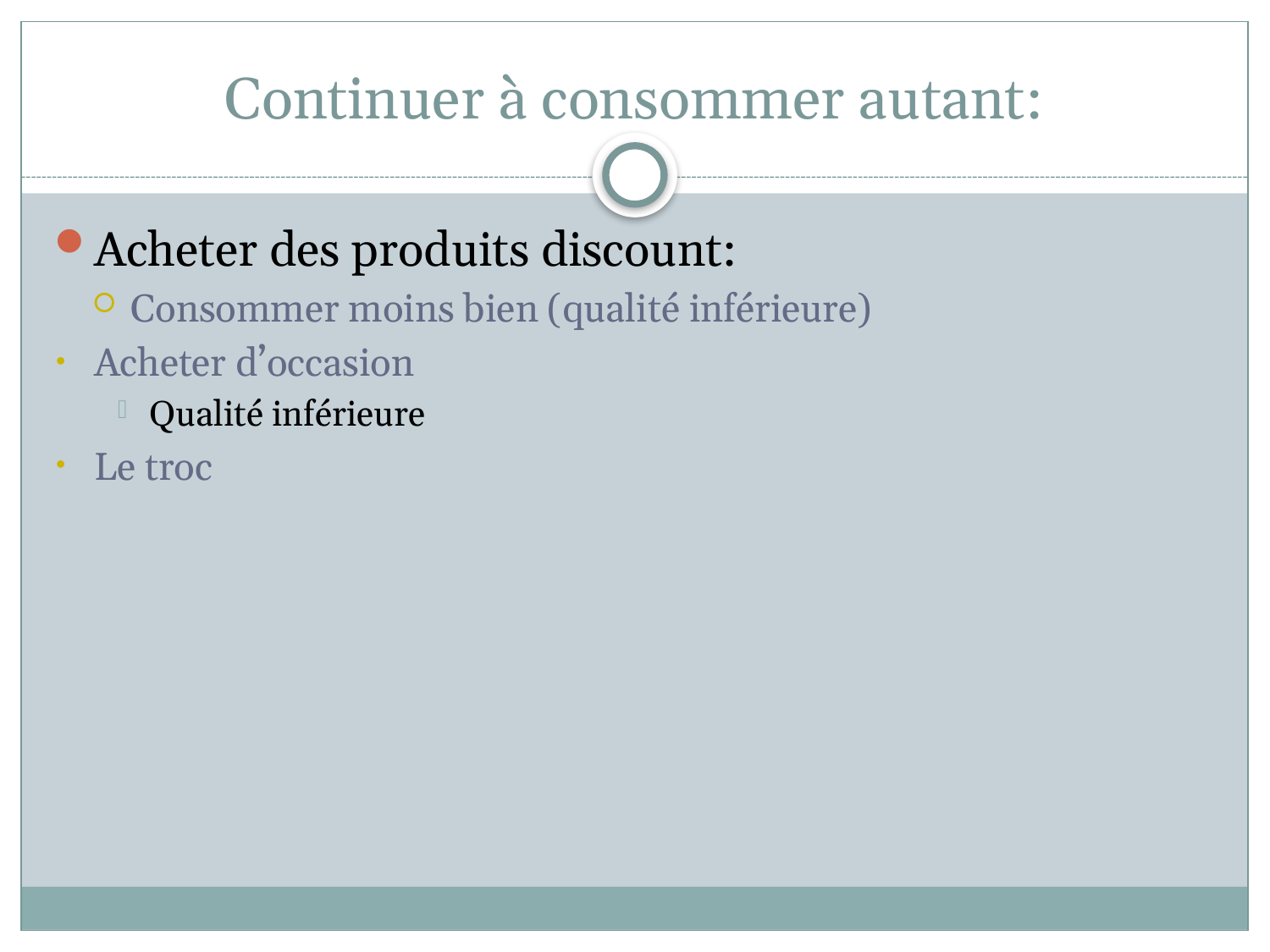

# Continuer à consommer autant:
Acheter des produits discount:
Consommer moins bien (qualité inférieure)
Acheter d’occasion
Qualité inférieure
Le troc